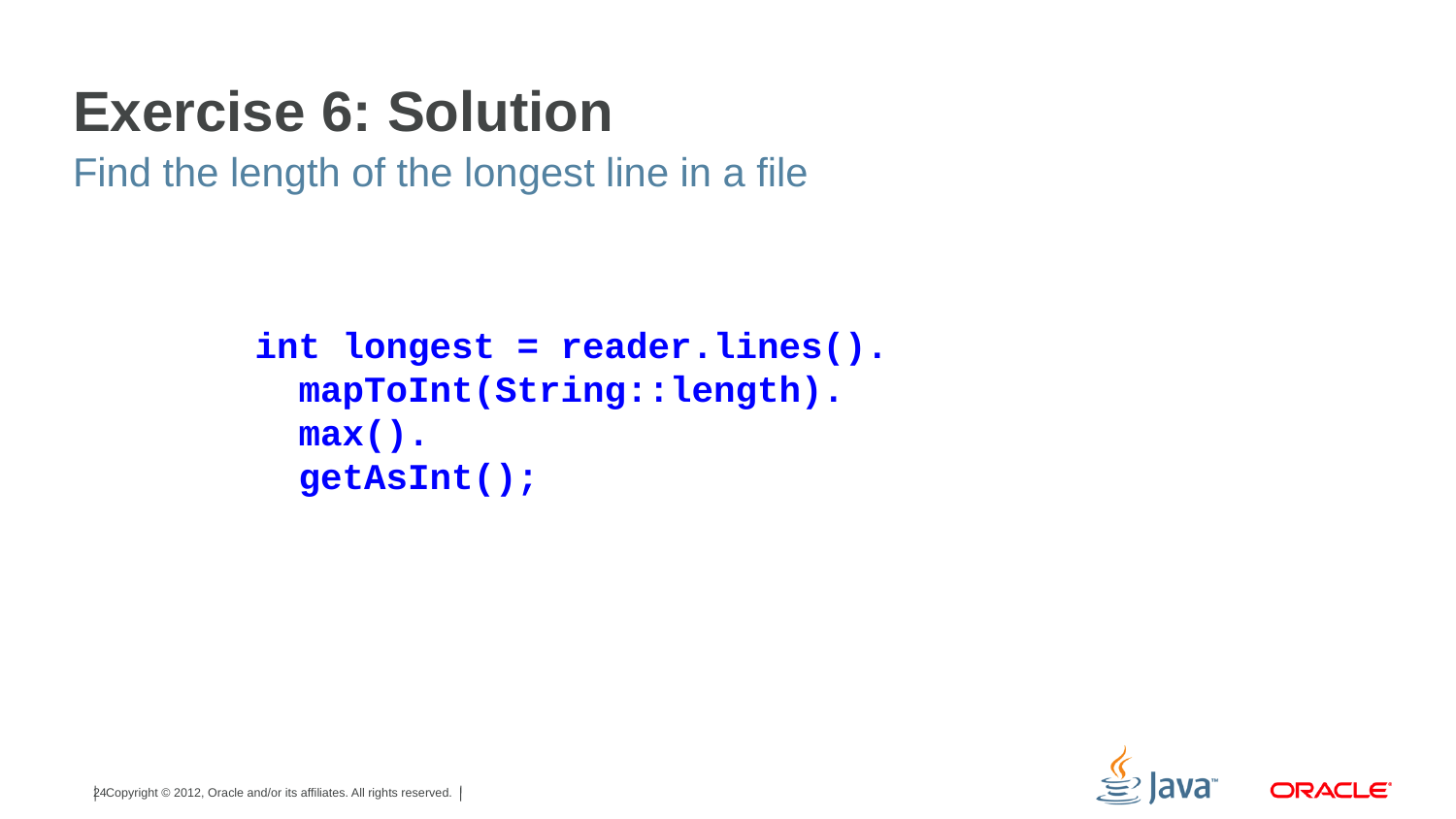

# Exercise 6: Solution
Find the length of the longest line in a file
int longest = reader.lines().
  mapToInt(String::length).
  max().
  getAsInt();